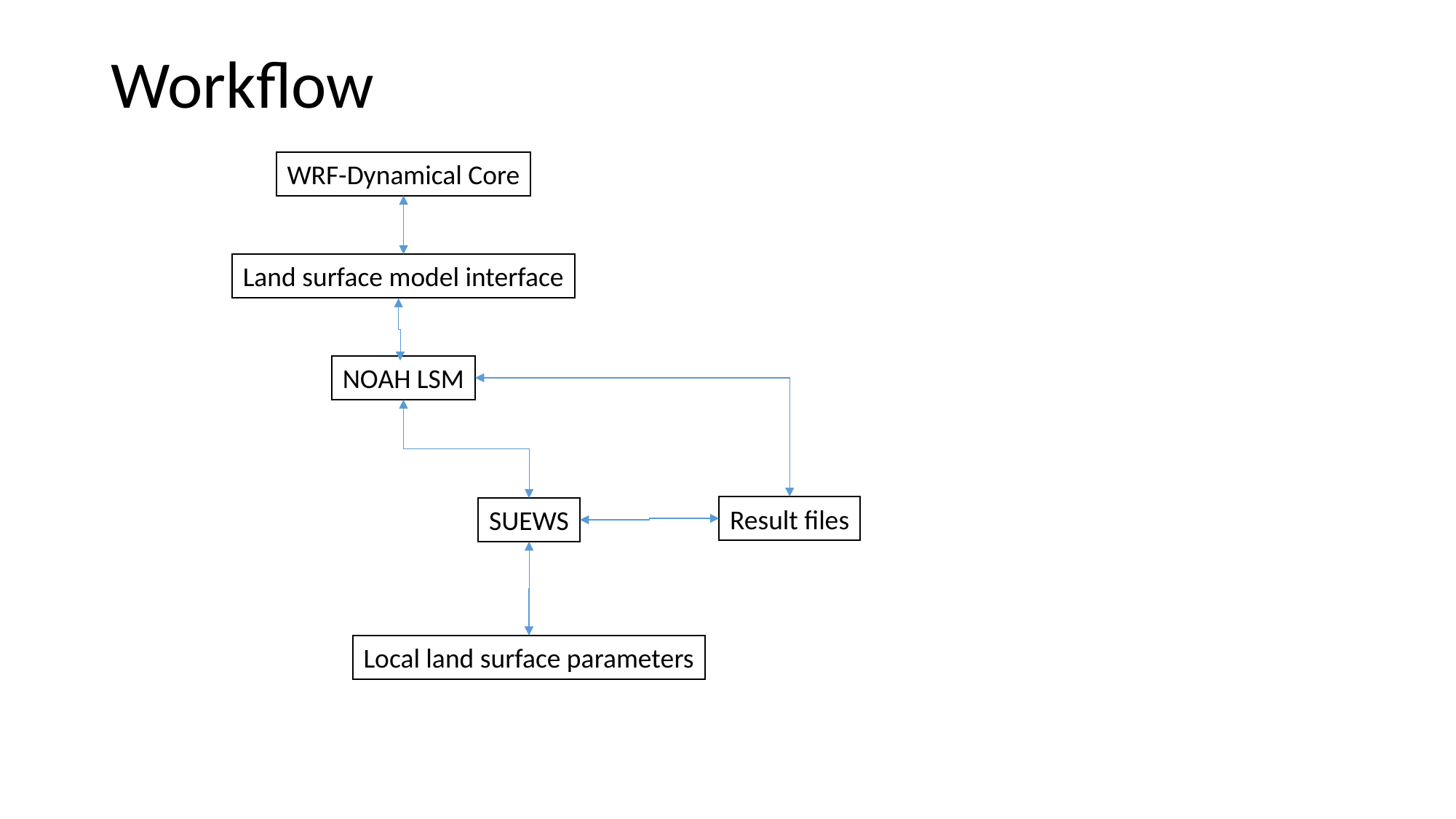

# Workflow
WRF-Dynamical Core
Land surface model interface
NOAH LSM
Result files
SUEWS
Local land surface parameters